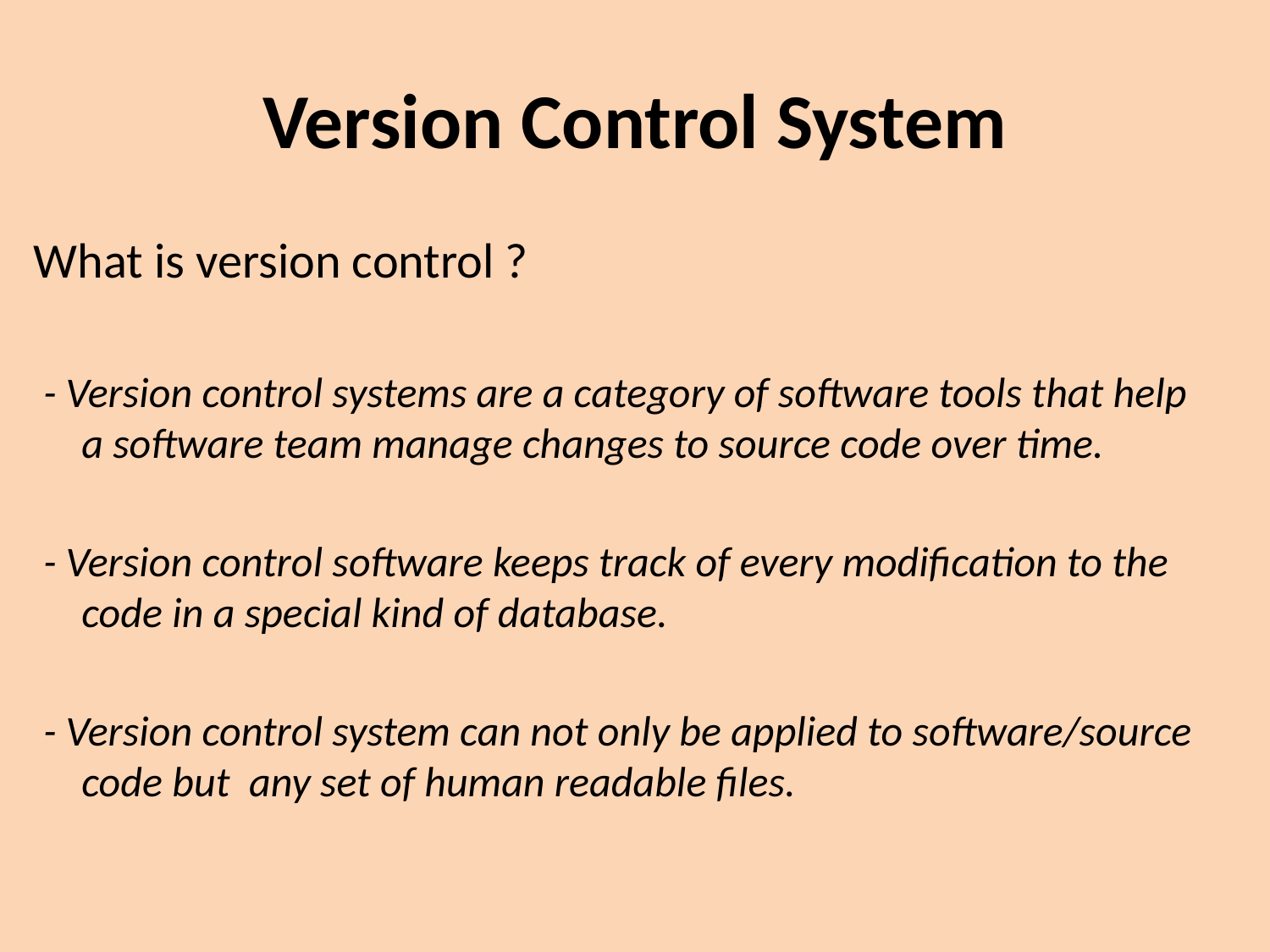

# Version Control System
What is version control ?

 - Version control systems are a category of software tools that help a software team manage changes to source code over time.

 - Version control software keeps track of every modification to the code in a special kind of database.

 - Version control system can not only be applied to software/source code but  any set of human readable files.